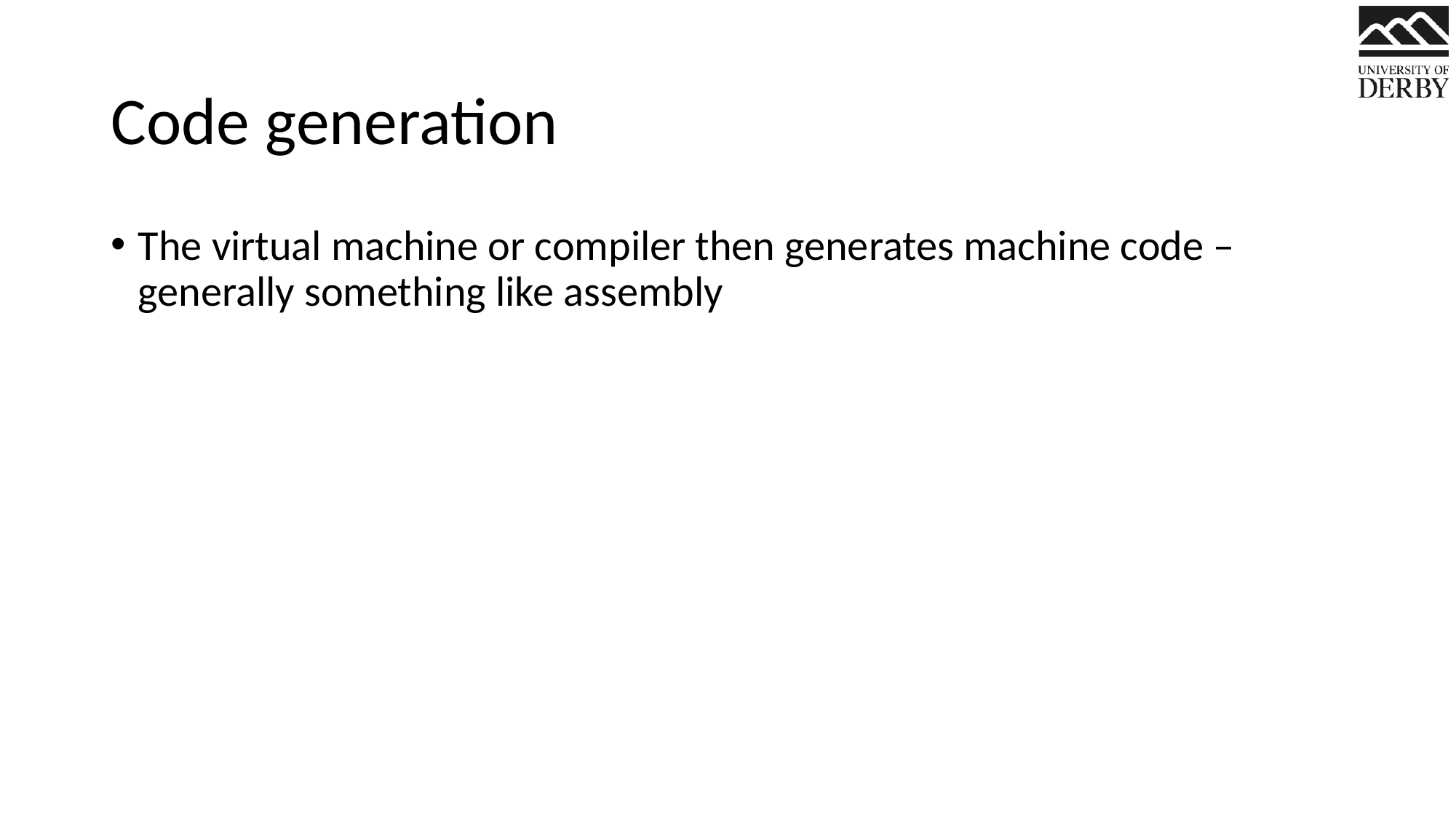

# Code generation
The virtual machine or compiler then generates machine code – generally something like assembly